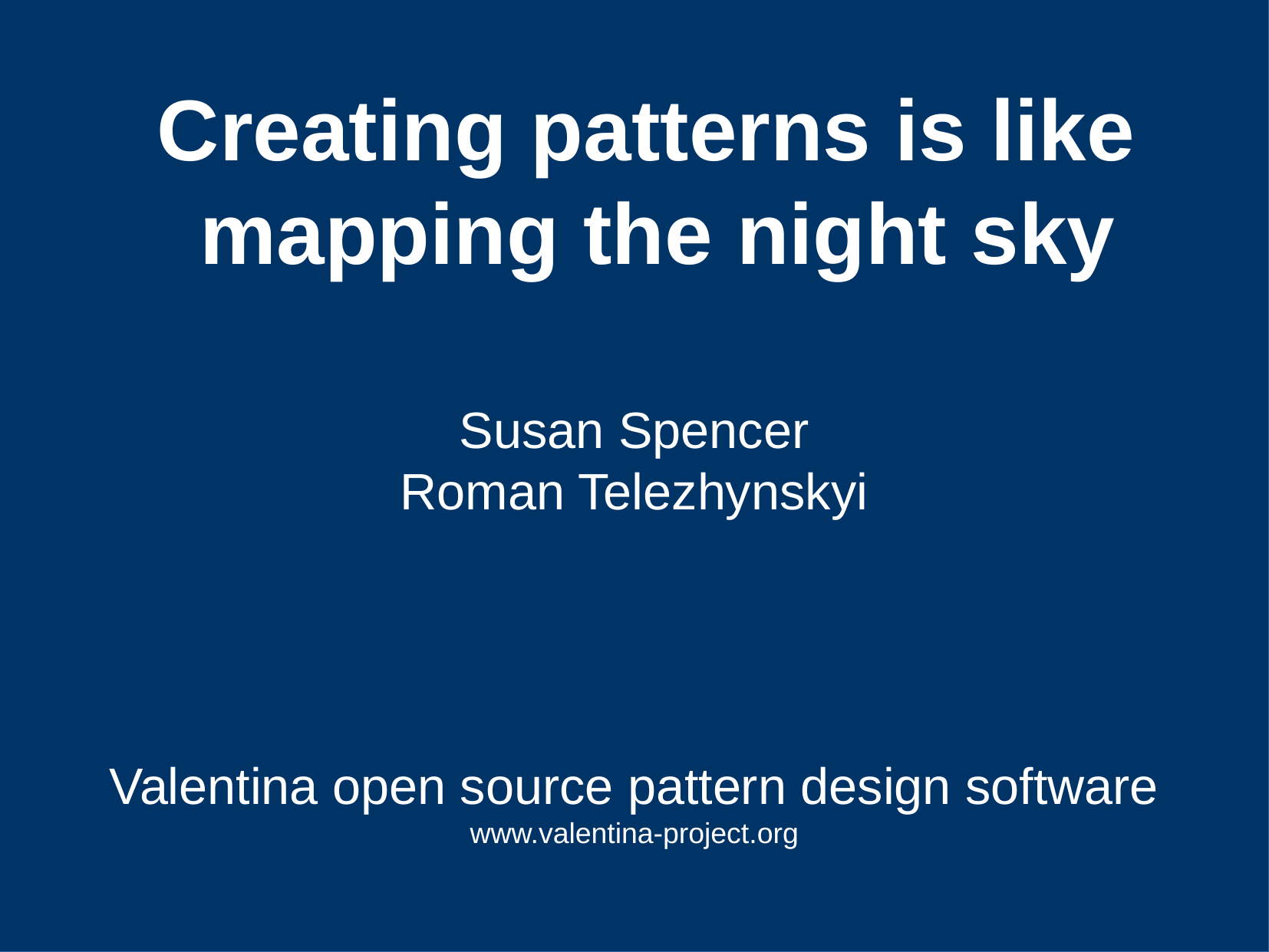

Creating patterns is like        mapping the night sky

Susan Spencer
Roman Telezhynskyi
Valentina open source pattern design software
www.valentina-project.org